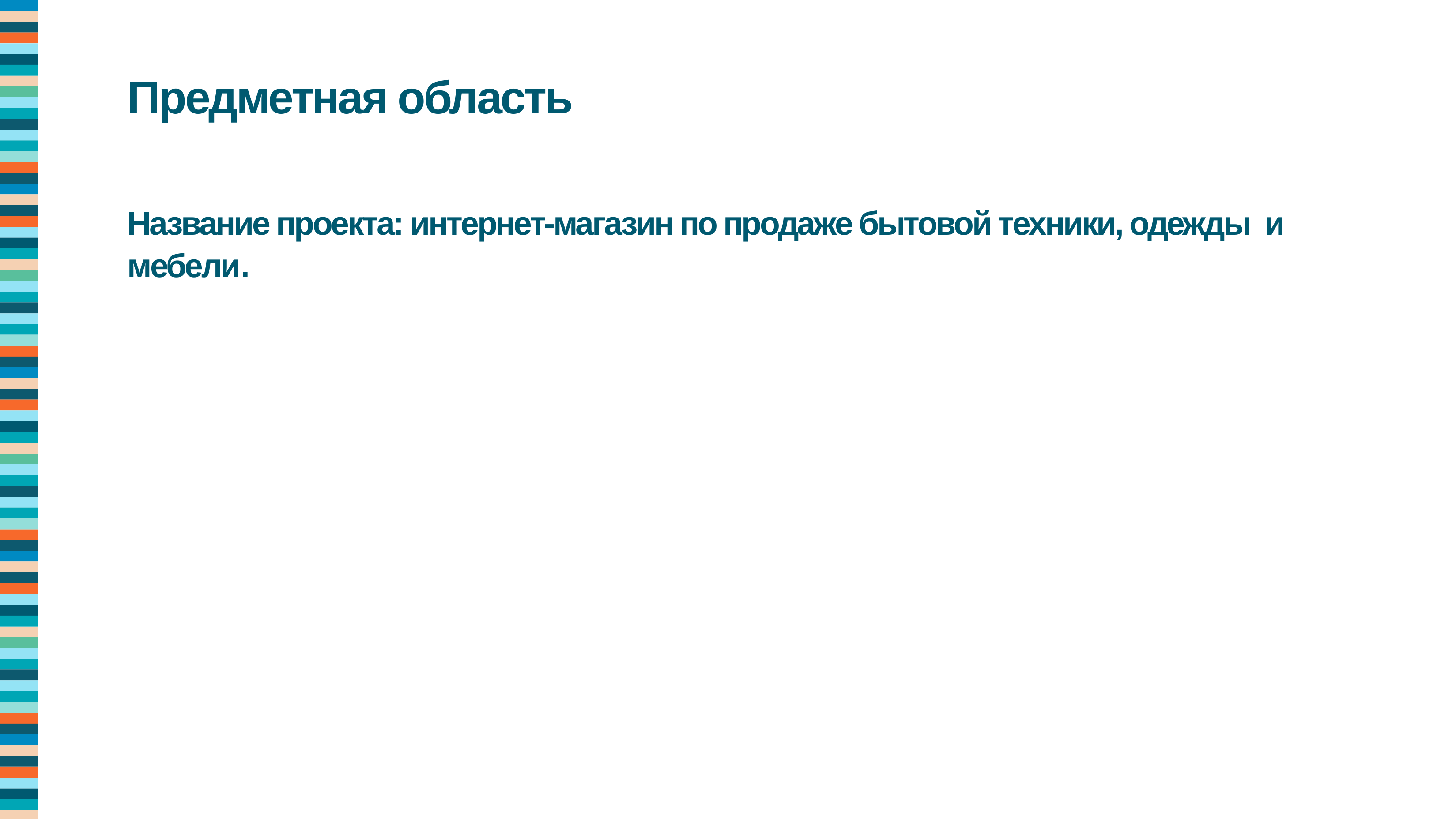

Предметная область
Название проекта: интернет-магазин по продаже бытовой техники, одежды  и мебели.